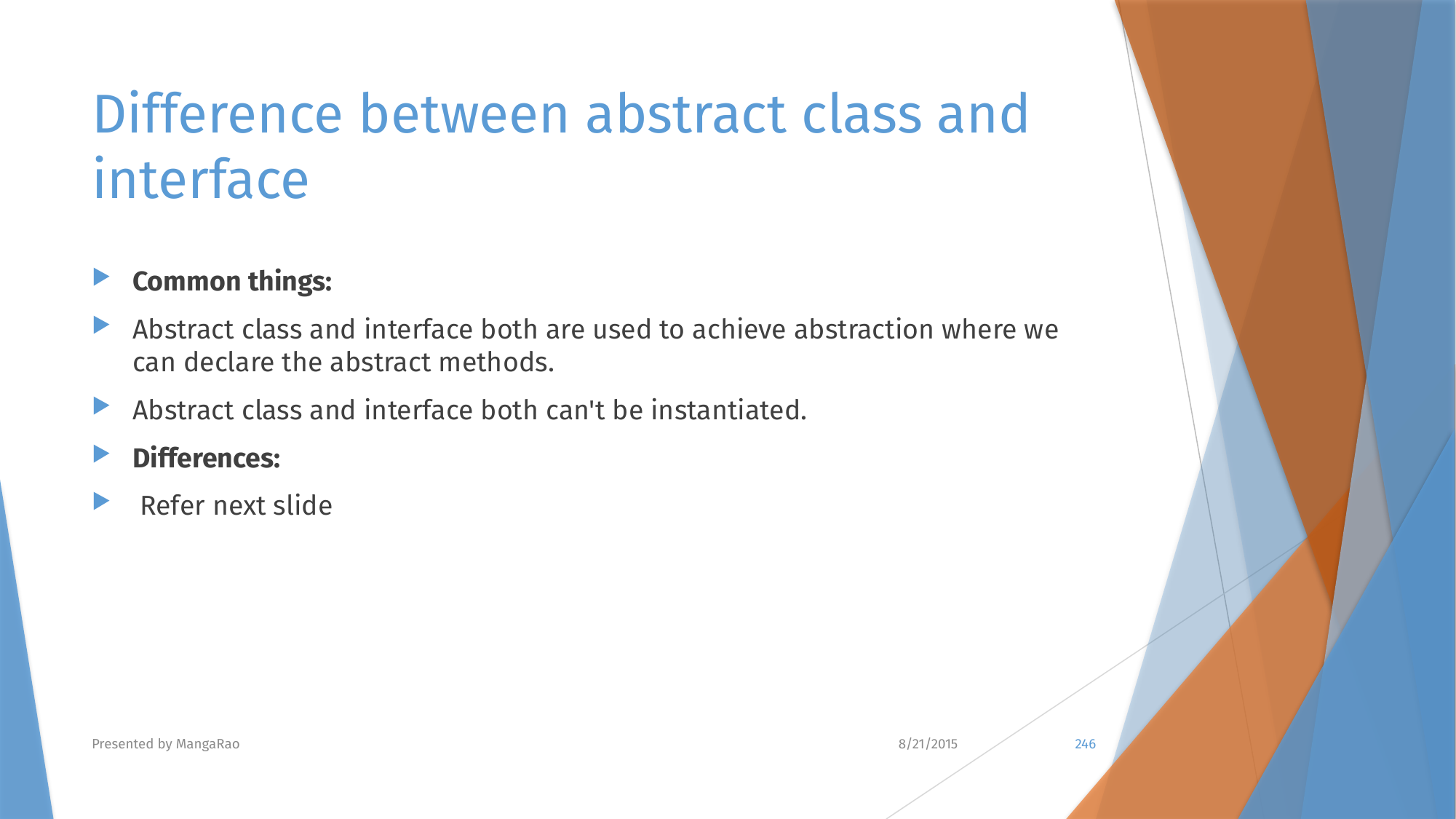

# Difference between abstract class and interface
Common things:
Abstract class and interface both are used to achieve abstraction where we can declare the abstract methods.
Abstract class and interface both can't be instantiated.
Differences:
 Refer next slide
Presented by MangaRao
8/21/2015
246